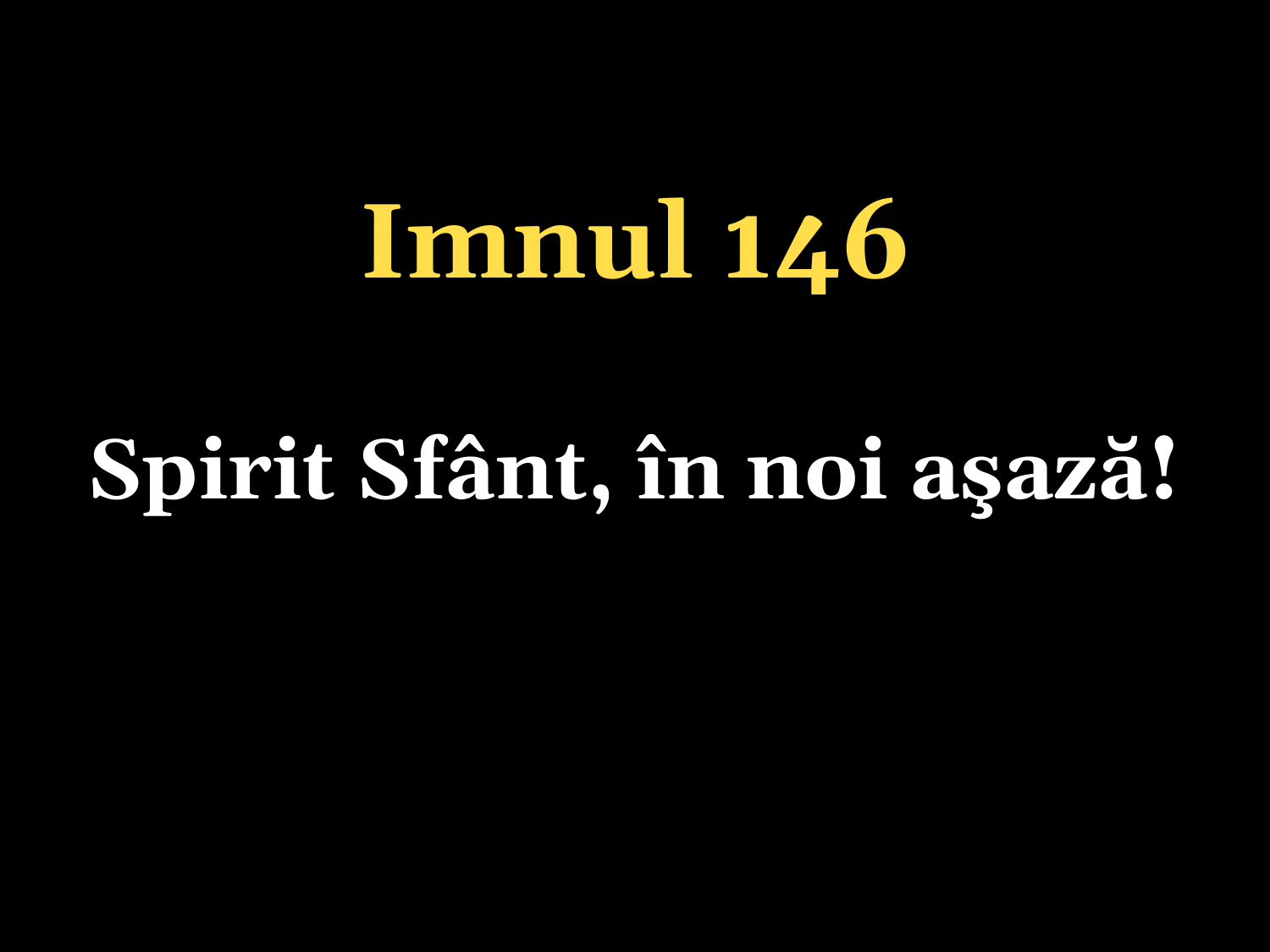

Imnul 146

Spirit Sfânt, în noi aşază!
131/920